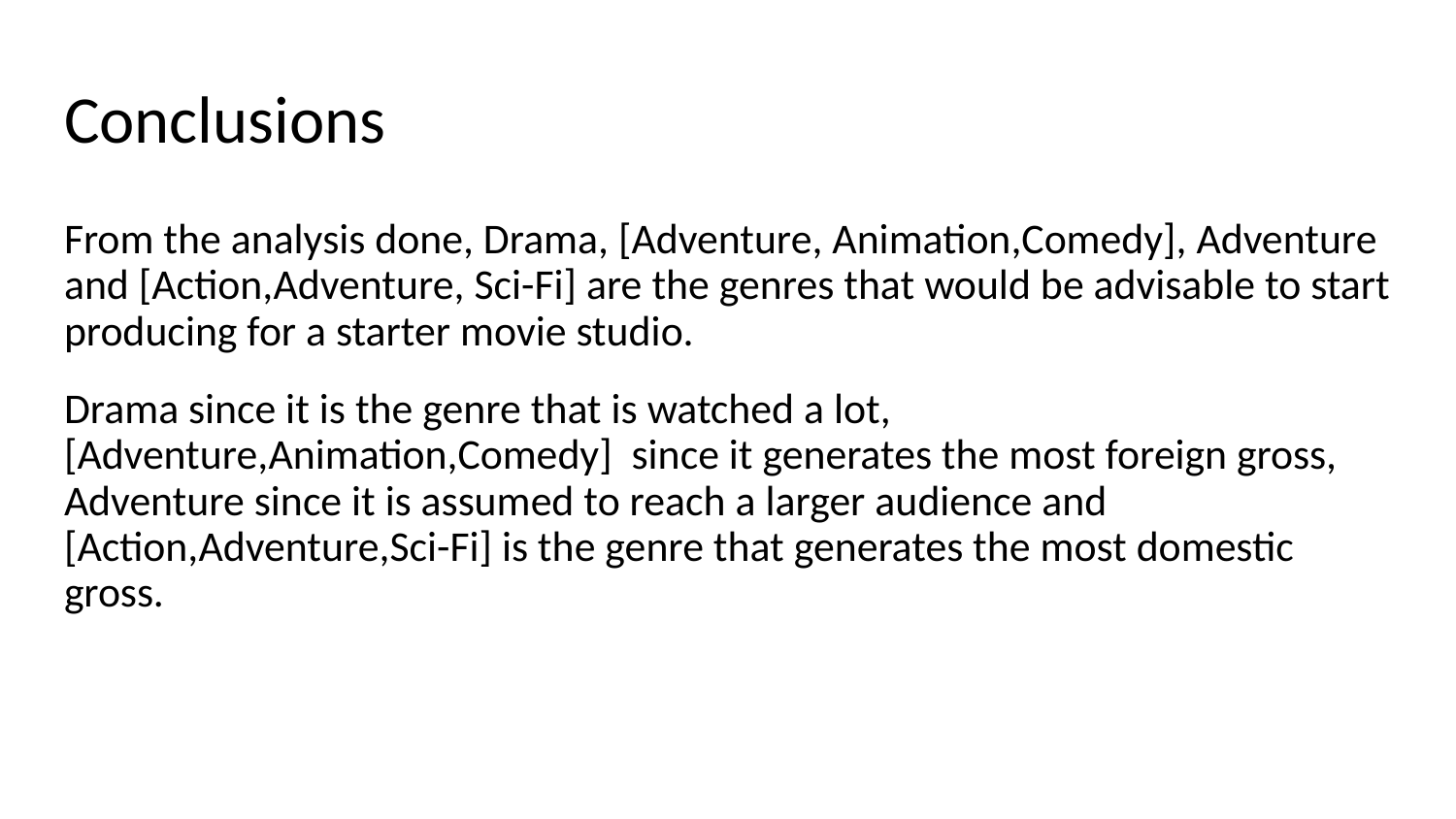

# Conclusions
From the analysis done, Drama, [Adventure, Animation,Comedy], Adventure and [Action,Adventure, Sci-Fi] are the genres that would be advisable to start producing for a starter movie studio.
Drama since it is the genre that is watched a lot, [Adventure,Animation,Comedy]  since it generates the most foreign gross, Adventure since it is assumed to reach a larger audience and [Action,Adventure,Sci-Fi] is the genre that generates the most domestic gross.